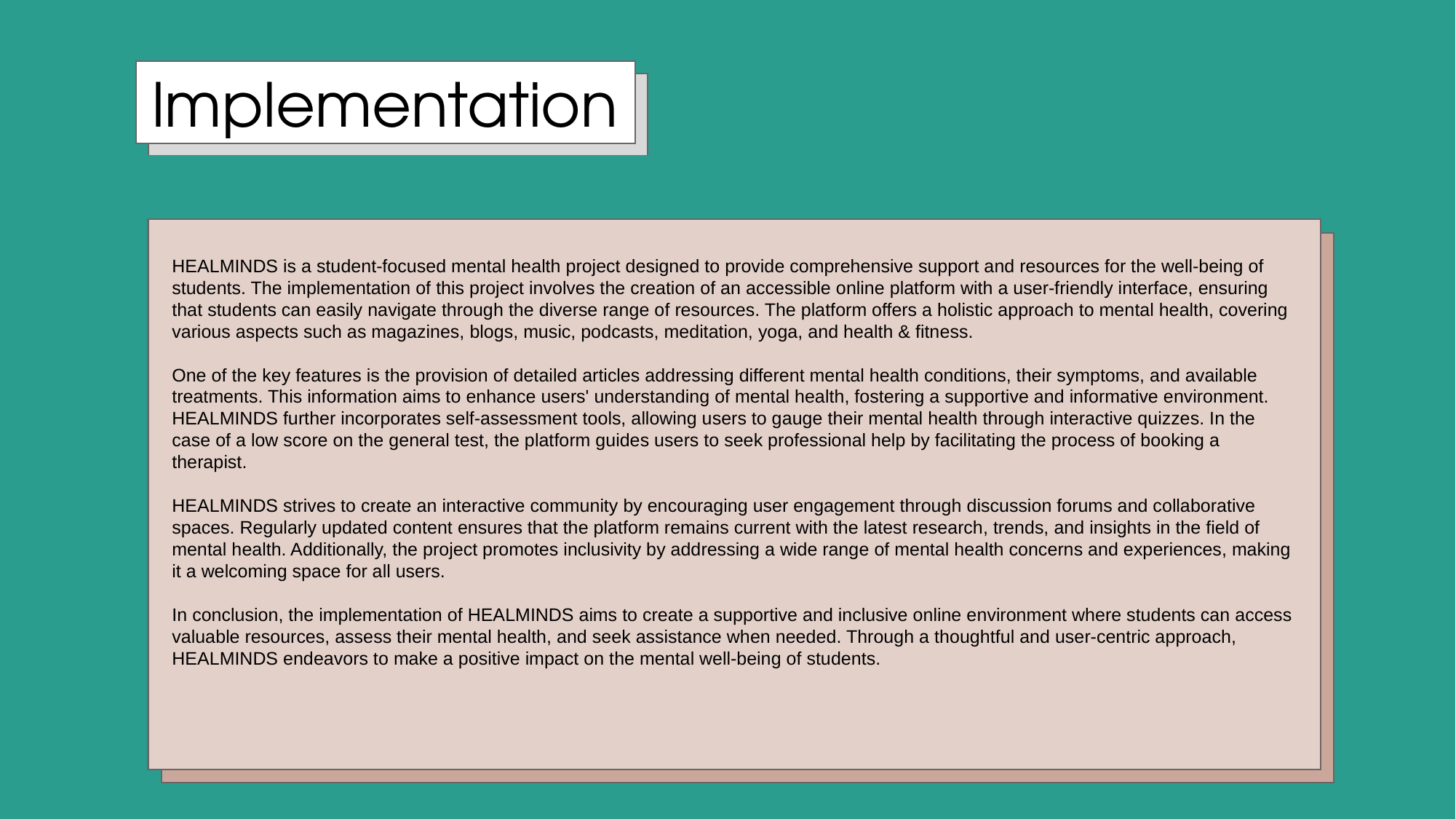

# Implementation

Jan 20XX
Coordinate e-business applications

May 20XX
Deploy strategy networks with compelling e-business needs

HEALMINDS is a student-focused mental health project designed to provide comprehensive support and resources for the well-being of students. The implementation of this project involves the creation of an accessible online platform with a user-friendly interface, ensuring that students can easily navigate through the diverse range of resources. The platform offers a holistic approach to mental health, covering various aspects such as magazines, blogs, music, podcasts, meditation, yoga, and health & fitness.

One of the key features is the provision of detailed articles addressing different mental health conditions, their symptoms, and available treatments. This information aims to enhance users' understanding of mental health, fostering a supportive and informative environment. HEALMINDS further incorporates self-assessment tools, allowing users to gauge their mental health through interactive quizzes. In the case of a low score on the general test, the platform guides users to seek professional help by facilitating the process of booking a therapist.

HEALMINDS strives to create an interactive community by encouraging user engagement through discussion forums and collaborative spaces. Regularly updated content ensures that the platform remains current with the latest research, trends, and insights in the field of mental health. Additionally, the project promotes inclusivity by addressing a wide range of mental health concerns and experiences, making it a welcoming space for all users.

In conclusion, the implementation of HEALMINDS aims to create a supportive and inclusive online environment where students can access valuable resources, assess their mental health, and seek assistance when needed. Through a thoughtful and user-centric approach, HEALMINDS endeavors to make a positive impact on the mental well-being of students.

Nov 20XX
Disseminate standardized
metrics

Mar 20XX
Foster holistically superior methodologies